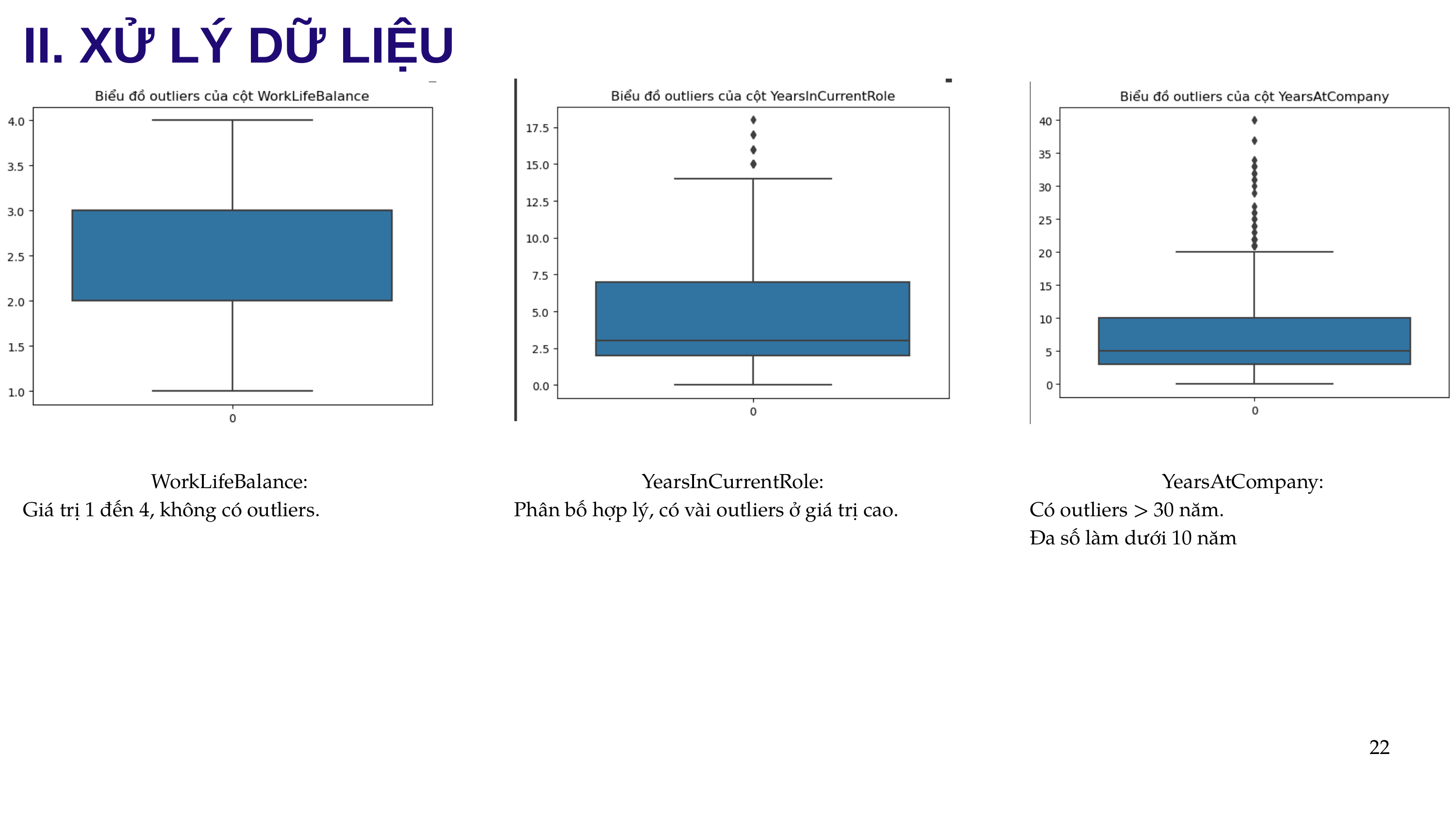

II. XỬ LÝ DỮ LIỆU

WorkLifeBalance:
Giá trị 1 đến 4, không có outliers.
YearsInCurrentRole:
Phân bố hợp lý, có vài outliers ở giá trị cao.
YearsAtCompany:
Có outliers > 30 năm.
Đa số làm dưới 10 năm
22